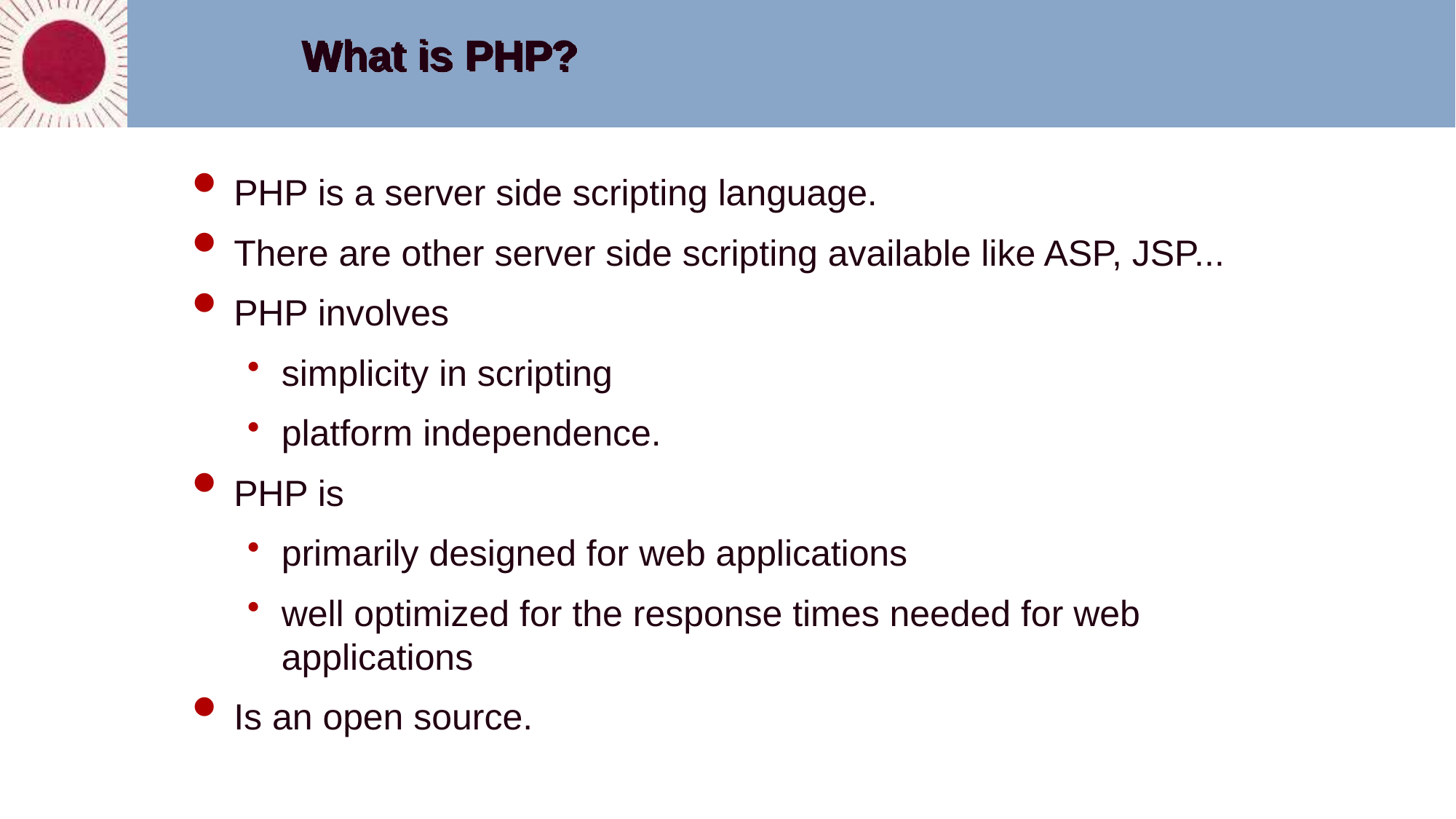

# What is PHP?
PHP is a server side scripting language.
There are other server side scripting available like ASP, JSP...
PHP involves
simplicity in scripting
platform independence.
PHP is
primarily designed for web applications
well optimized for the response times needed for web applications
Is an open source.